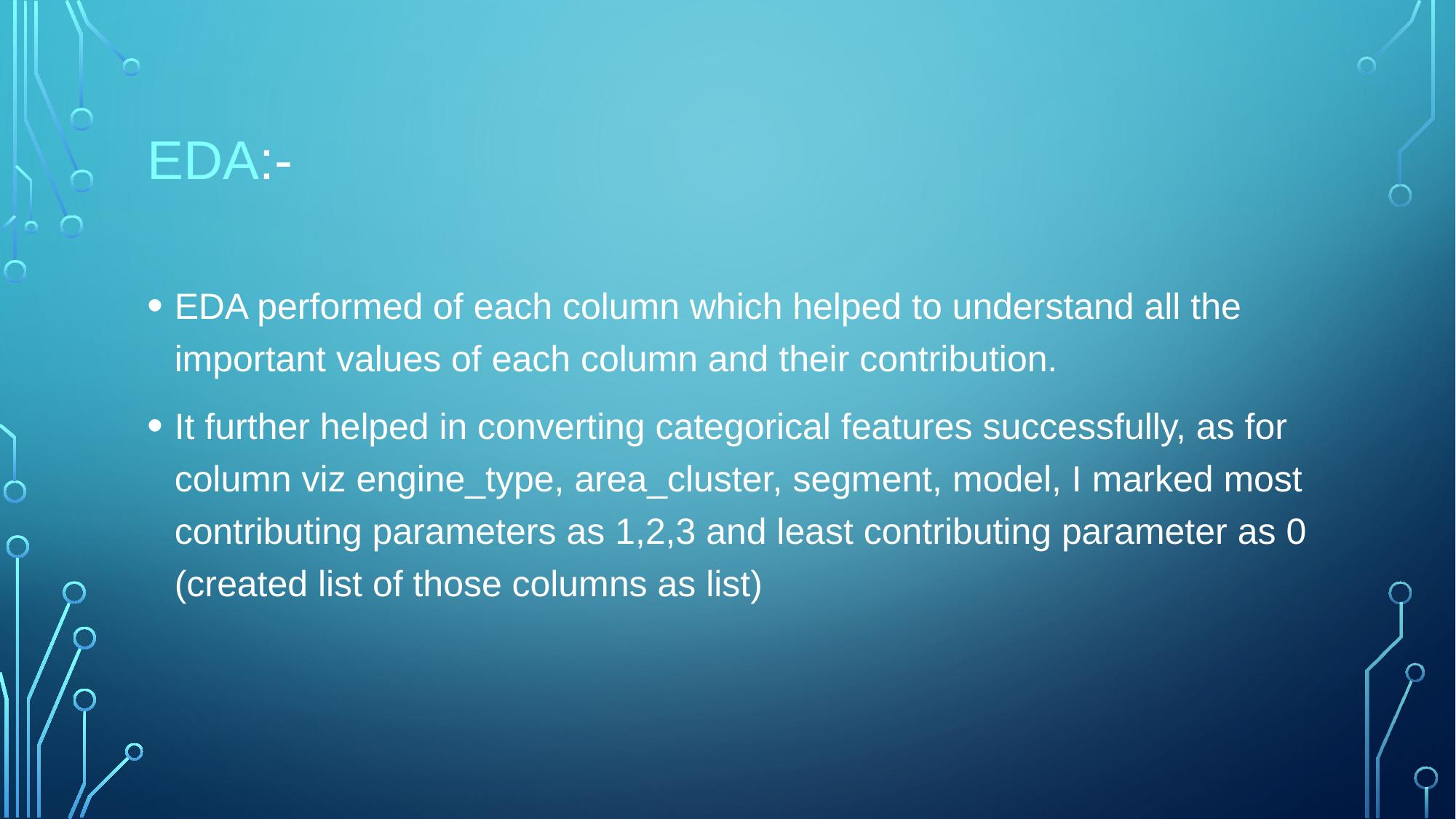

# EDA:-
EDA performed of each column which helped to understand all the important values of each column and their contribution.
It further helped in converting categorical features successfully, as for column viz engine_type, area_cluster, segment, model, I marked most contributing parameters as 1,2,3 and least contributing parameter as 0 (created list of those columns as list)